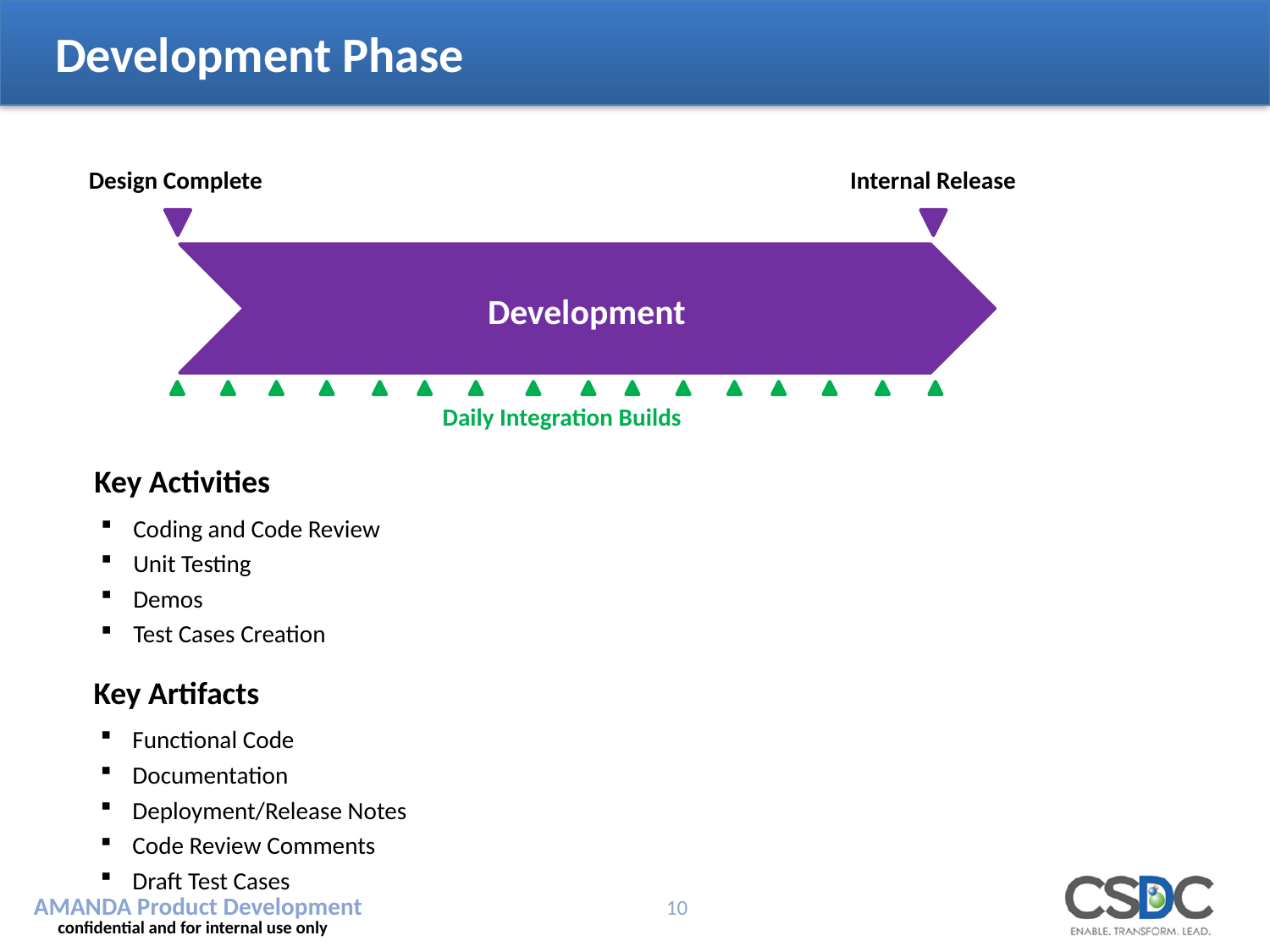

# Development Phase
Design Complete
Internal Release

Planning
Development

Daily Integration Builds
Key Activities
Coding and Code Review
Unit Testing
Demos
Test Cases Creation
Key Artifacts
Functional Code
Documentation
Deployment/Release Notes
Code Review Comments
Draft Test Cases
AMANDA Product Development
10
confidential and for internal use only